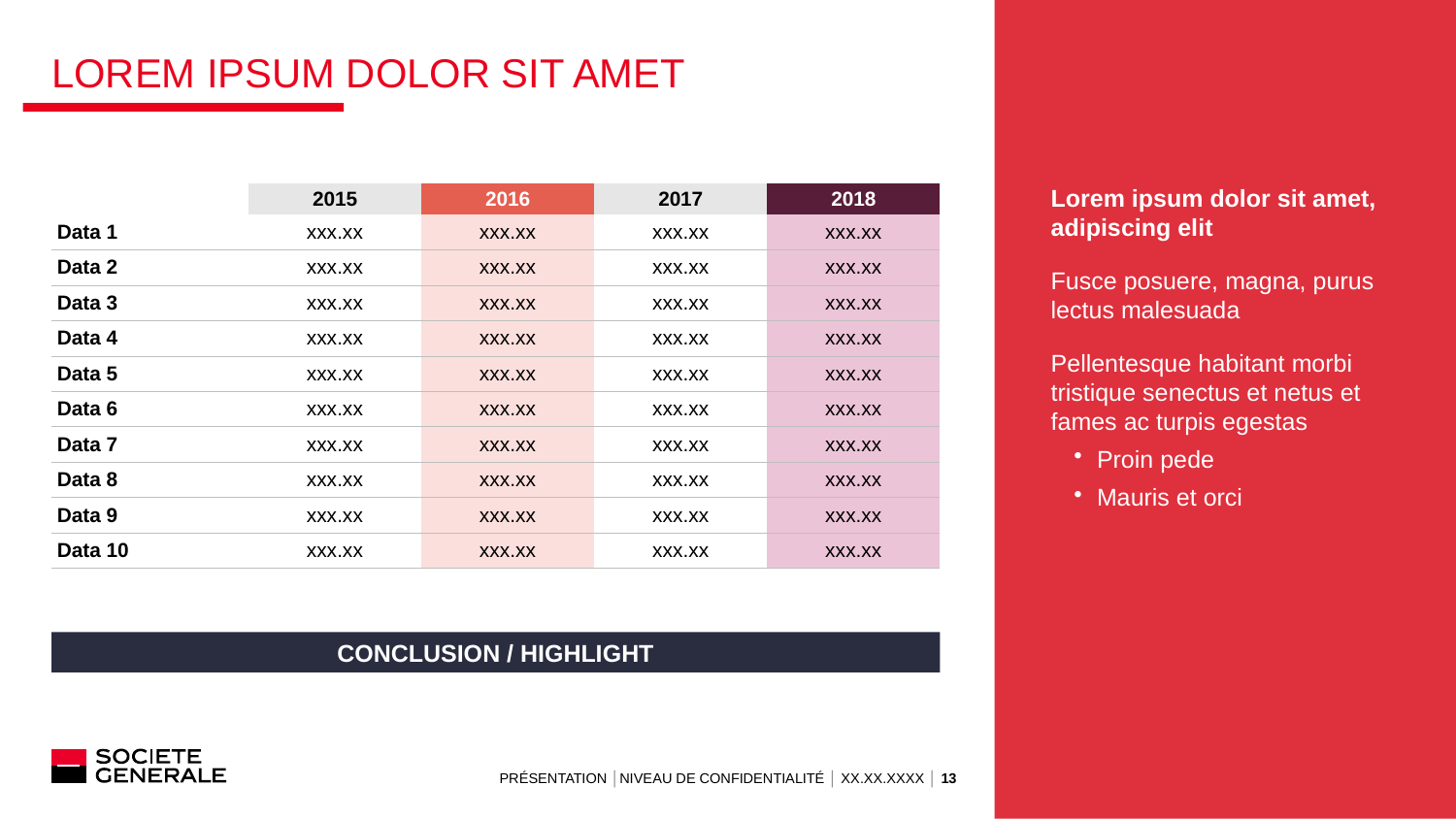

# Lorem ipsum dolor sit amet
|  | 2015 | 2016 | 2017 | 2018 |
| --- | --- | --- | --- | --- |
| Data 1 | xxx.xx | xxx.xx | xxx.xx | xxx.xx |
| Data 2 | xxx.xx | xxx.xx | xxx.xx | xxx.xx |
| Data 3 | xxx.xx | xxx.xx | xxx.xx | xxx.xx |
| Data 4 | xxx.xx | xxx.xx | xxx.xx | xxx.xx |
| Data 5 | xxx.xx | xxx.xx | xxx.xx | xxx.xx |
| Data 6 | xxx.xx | xxx.xx | xxx.xx | xxx.xx |
| Data 7 | xxx.xx | xxx.xx | xxx.xx | xxx.xx |
| Data 8 | xxx.xx | xxx.xx | xxx.xx | xxx.xx |
| Data 9 | xxx.xx | xxx.xx | xxx.xx | xxx.xx |
| Data 10 | xxx.xx | xxx.xx | xxx.xx | xxx.xx |
Lorem ipsum dolor sit amet, adipiscing elit
Fusce posuere, magna, purus lectus malesuada
Pellentesque habitant morbi tristique senectus et netus et fames ac turpis egestas
Proin pede
Mauris et orci
CONCLUSION / HIGHLIGHT